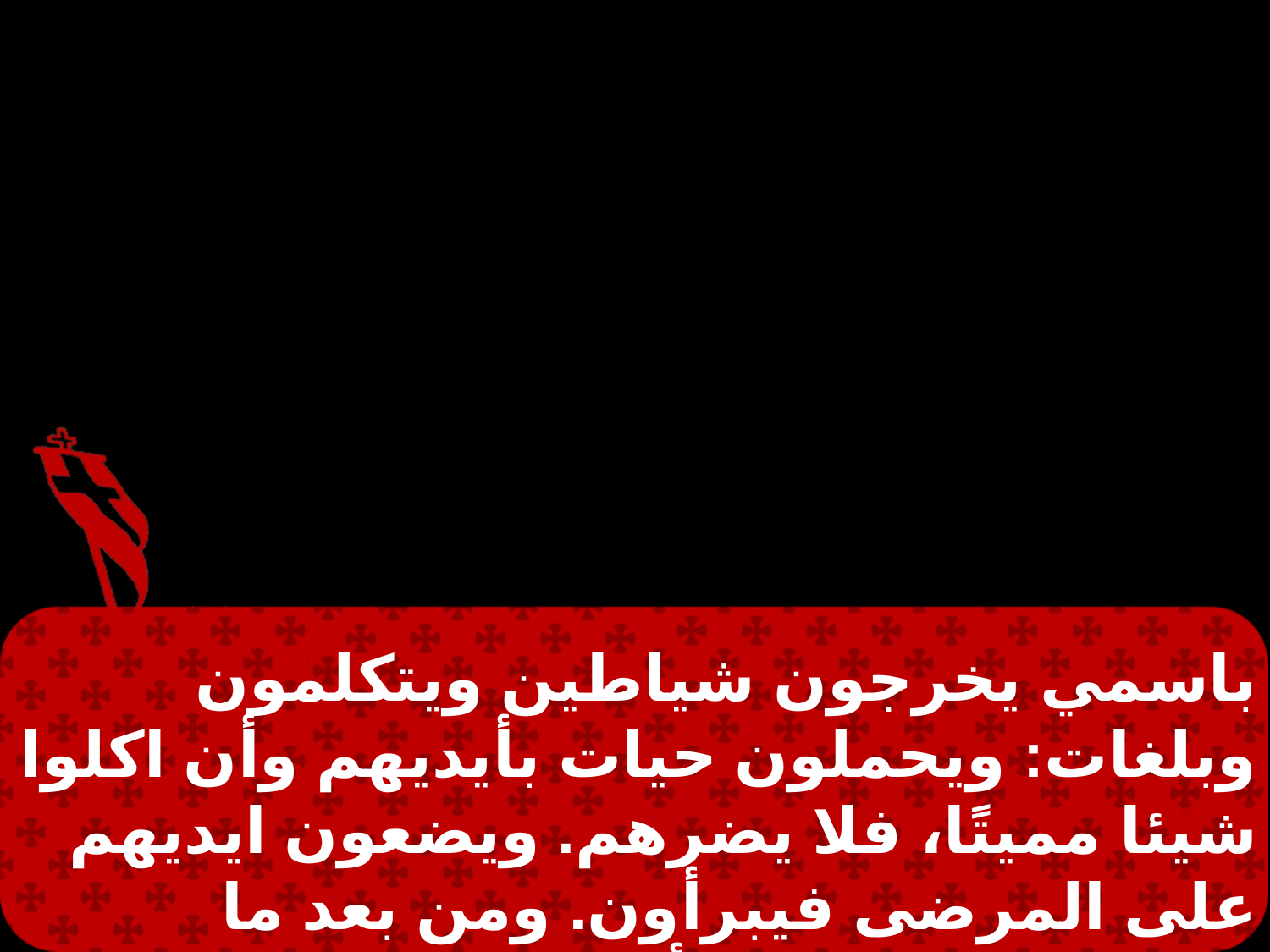

باسمي يخرجون شياطين ويتكلمون وبلغات: ويحملون حيات بأيديهم وأن اكلوا شيئا مميتًا، فلا يضرهم. ويضعون ايديهم على المرضى فيبرأون. ومن بعد ما كلمهم الرب يسوع أرتفع إلى السماء وجلس عن يمين الله. أما أولئك فخرجوا